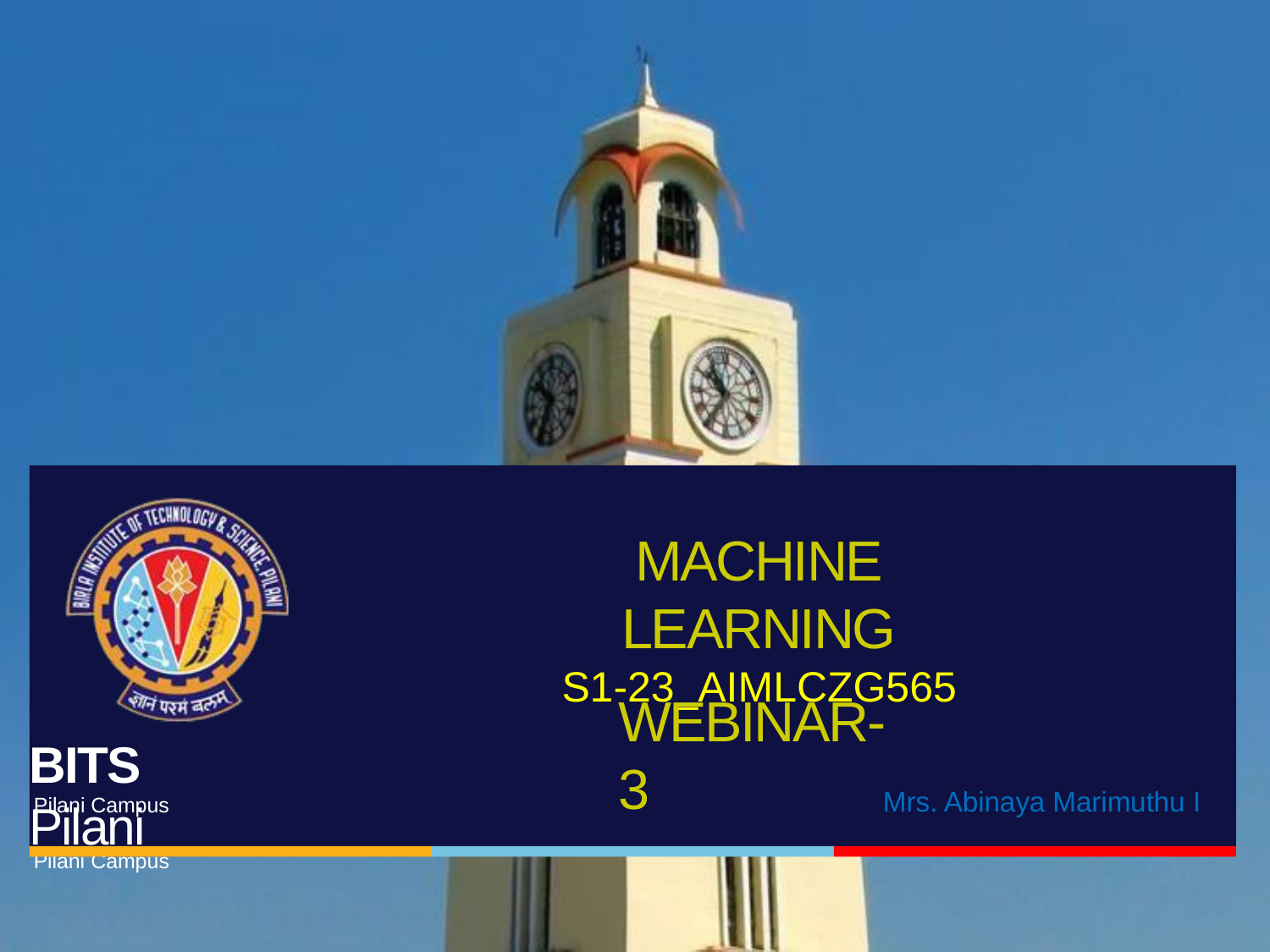

MACHINE LEARNING
S1-23_AIMLCZG565
WEBINAR-3
BITS Pilani
BITS Pilani
Pilani Campus
Mrs. Abinaya Marimuthu I
Pilani Campus